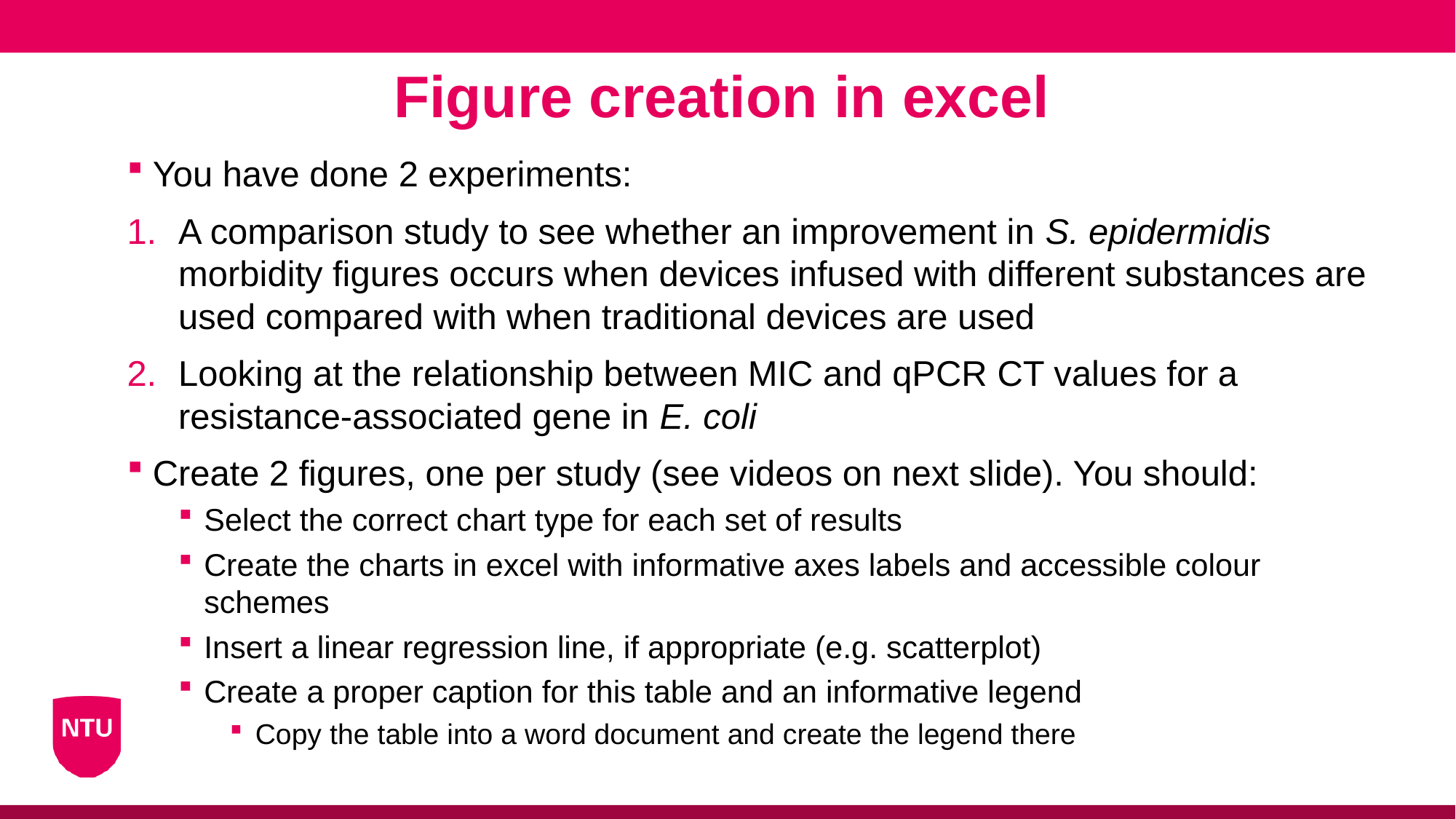

Figure creation in excel
You have done 2 experiments:
A comparison study to see whether an improvement in S. epidermidis morbidity figures occurs when devices infused with different substances are used compared with when traditional devices are used
Looking at the relationship between MIC and qPCR CT values for a resistance-associated gene in E. coli
Create 2 figures, one per study (see videos on next slide). You should:
Select the correct chart type for each set of results
Create the charts in excel with informative axes labels and accessible colour schemes
Insert a linear regression line, if appropriate (e.g. scatterplot)
Create a proper caption for this table and an informative legend
Copy the table into a word document and create the legend there